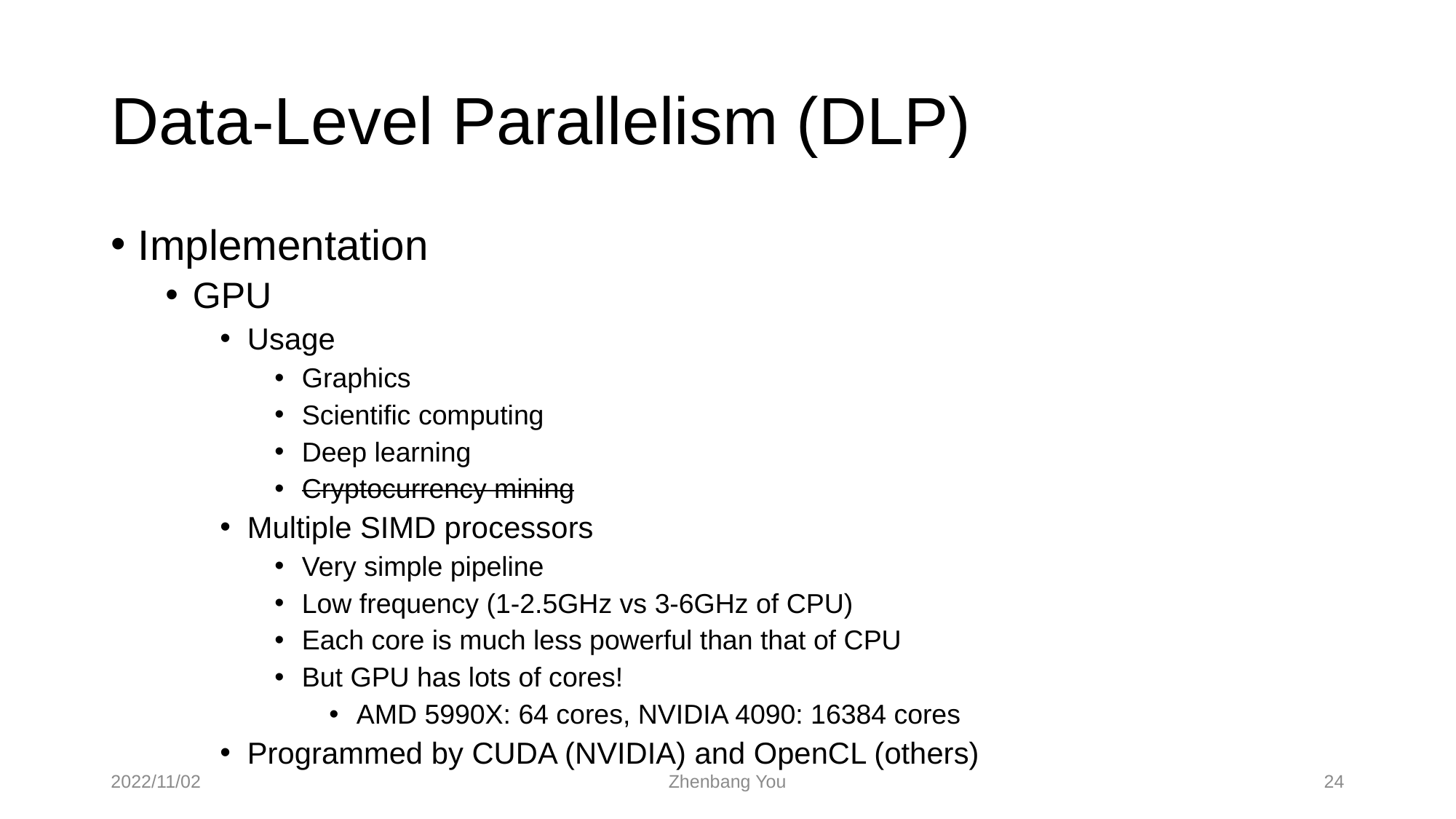

# Data-Level Parallelism (DLP)
Implementation
GPU
Usage
Graphics
Scientific computing
Deep learning
Cryptocurrency mining
Multiple SIMD processors
Very simple pipeline
Low frequency (1-2.5GHz vs 3-6GHz of CPU)
Each core is much less powerful than that of CPU
But GPU has lots of cores!
AMD 5990X: 64 cores, NVIDIA 4090: 16384 cores
Programmed by CUDA (NVIDIA) and OpenCL (others)
2022/11/02
Zhenbang You
24